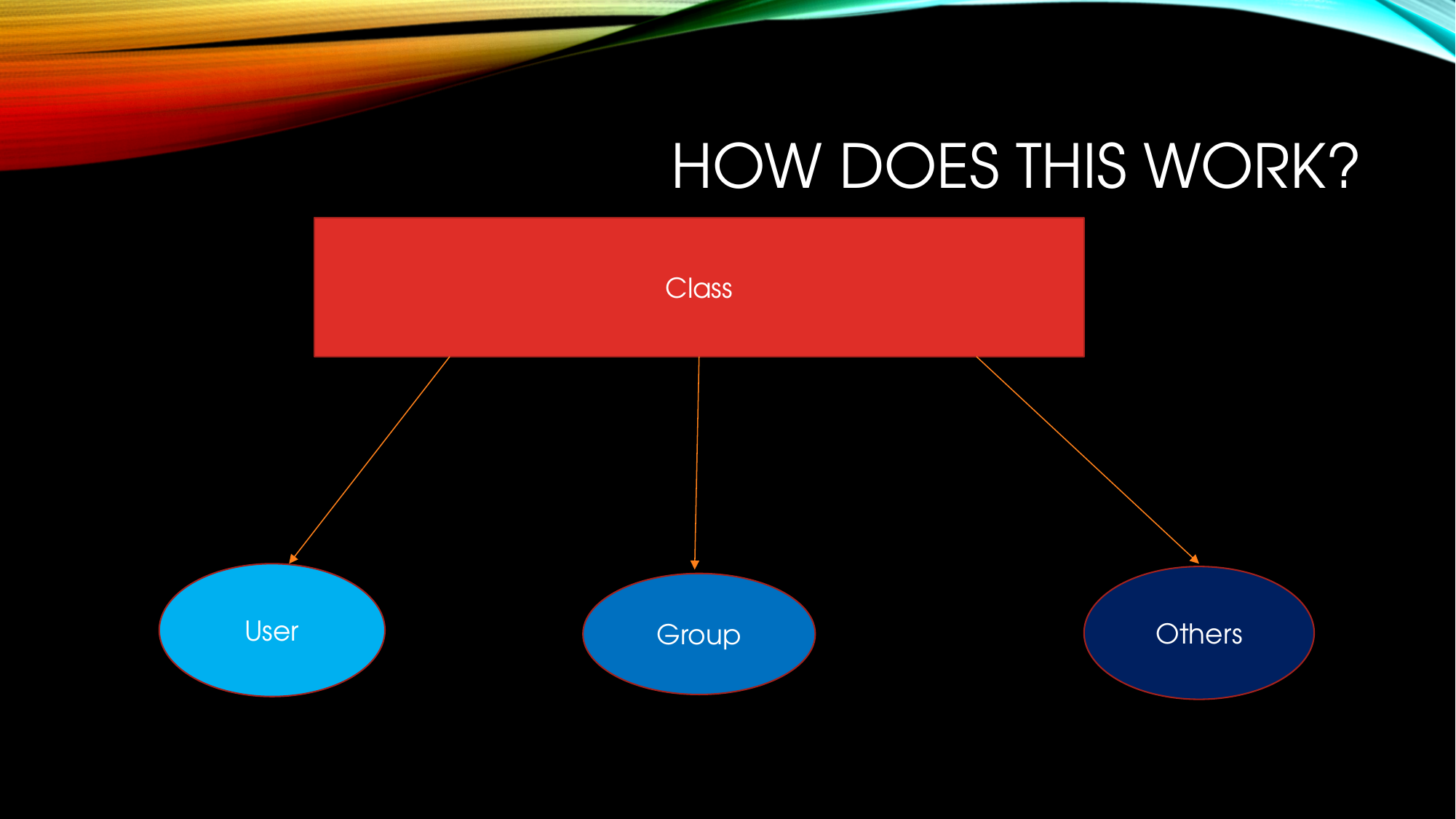

# How does this work?

Class
User
Others
Group